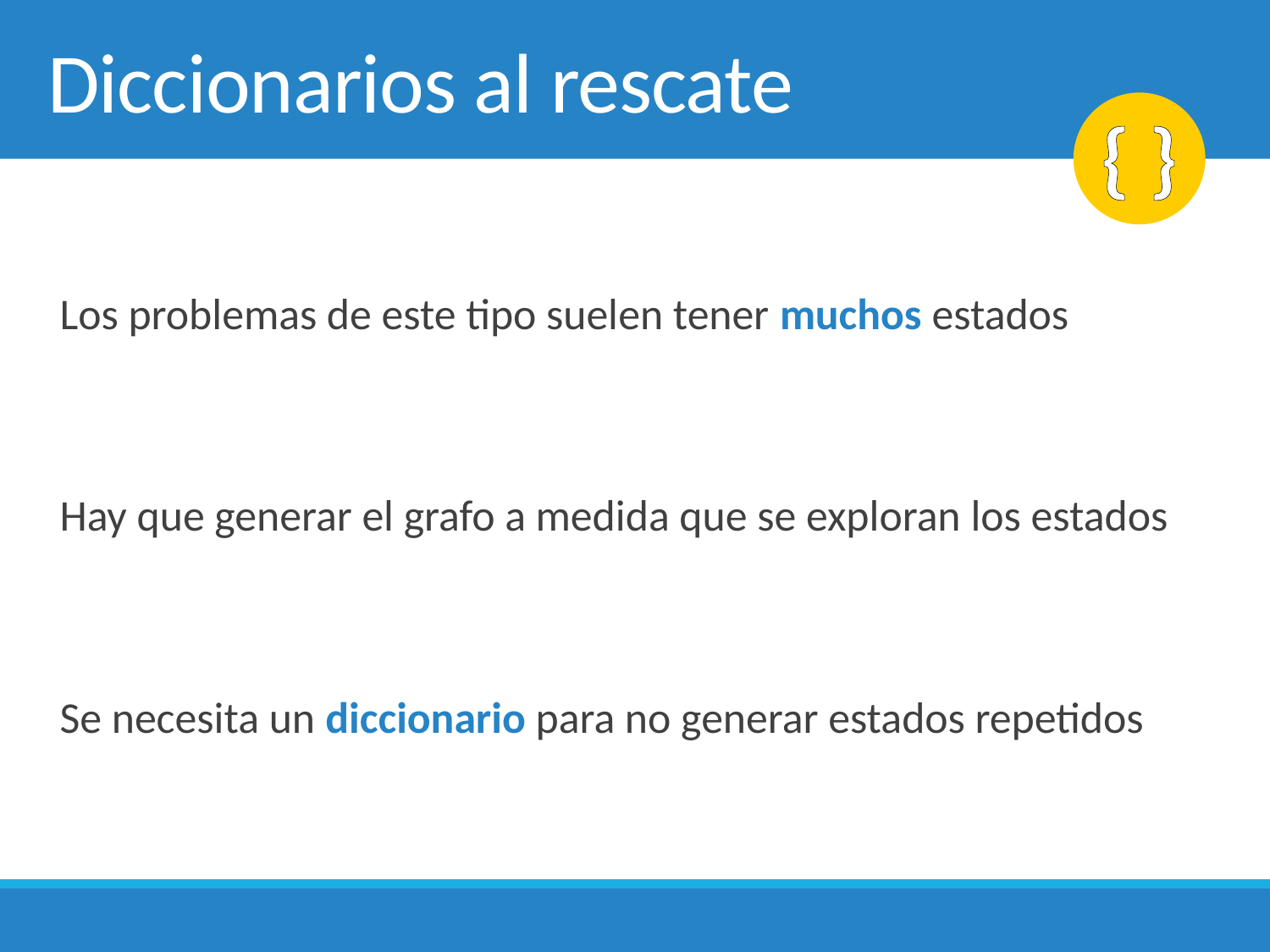

# Diccionarios al rescate
Los problemas de este tipo suelen tener muchos estados

Hay que generar el grafo a medida que se exploran los estados

Se necesita un diccionario para no generar estados repetidos